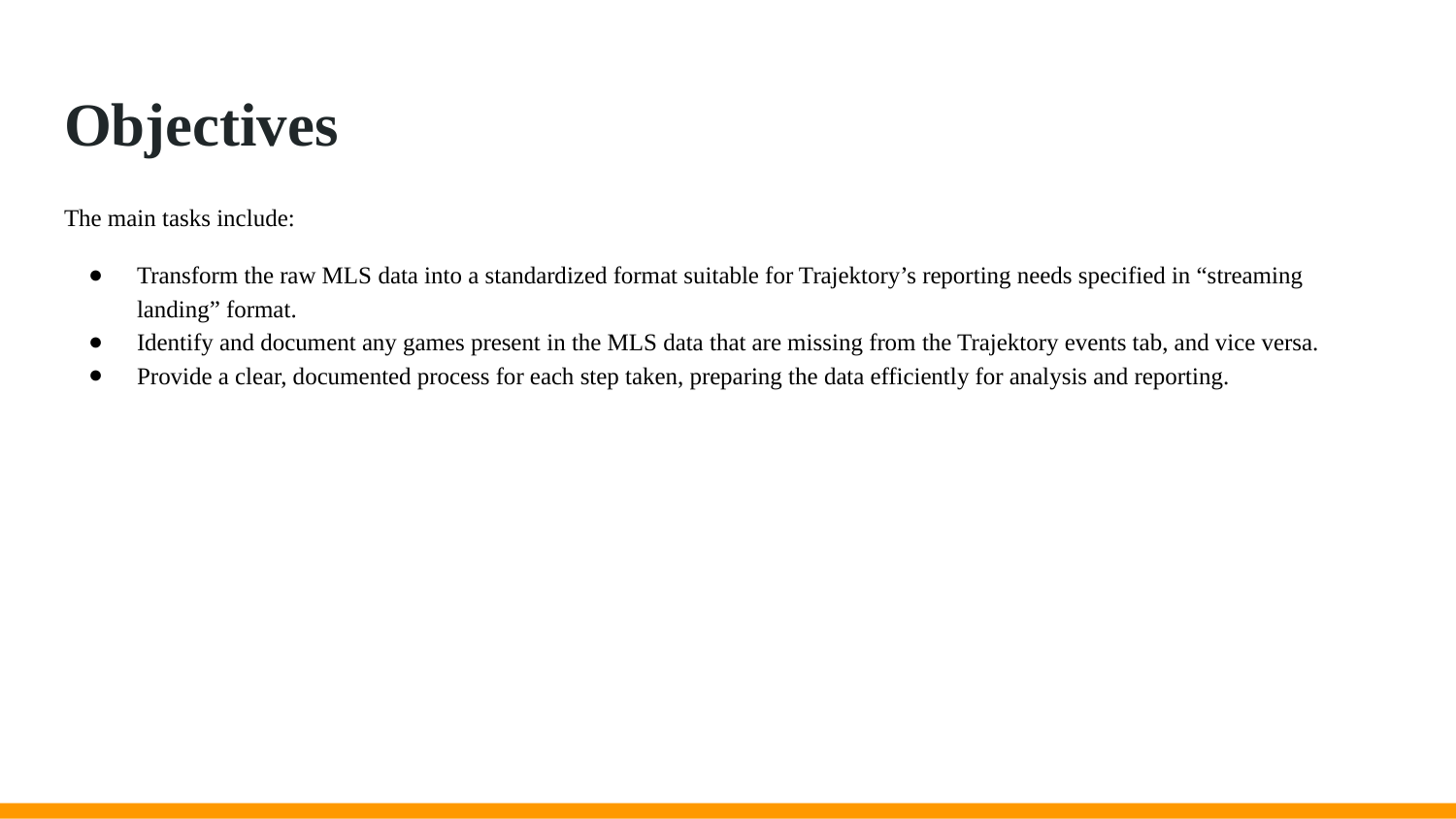

# Objectives
The main tasks include:
Transform the raw MLS data into a standardized format suitable for Trajektory’s reporting needs specified in “streaming landing” format.
Identify and document any games present in the MLS data that are missing from the Trajektory events tab, and vice versa.
Provide a clear, documented process for each step taken, preparing the data efficiently for analysis and reporting.